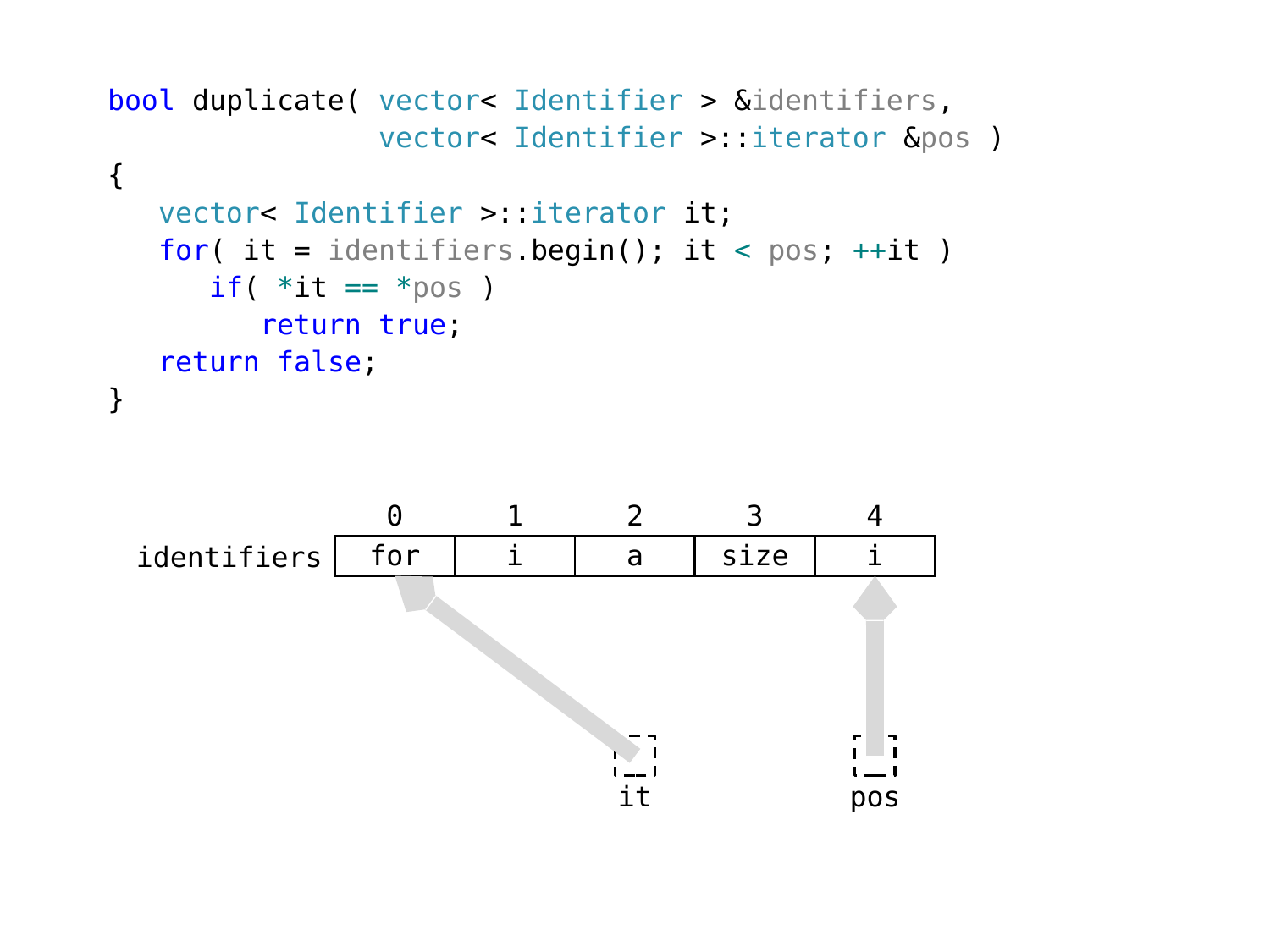

bool duplicate( vector< Identifier > &identifiers,
                vector< Identifier >::iterator &pos )
{
   vector< Identifier >::iterator it;
   for( it = identifiers.begin(); it < pos; ++it )
      if( *it == *pos )
         return true;
   return false;
}
| 0 | 1 | 2 | 3 | 4 |
| --- | --- | --- | --- | --- |
| for | i | a | size | i |
identifiers

it
pos